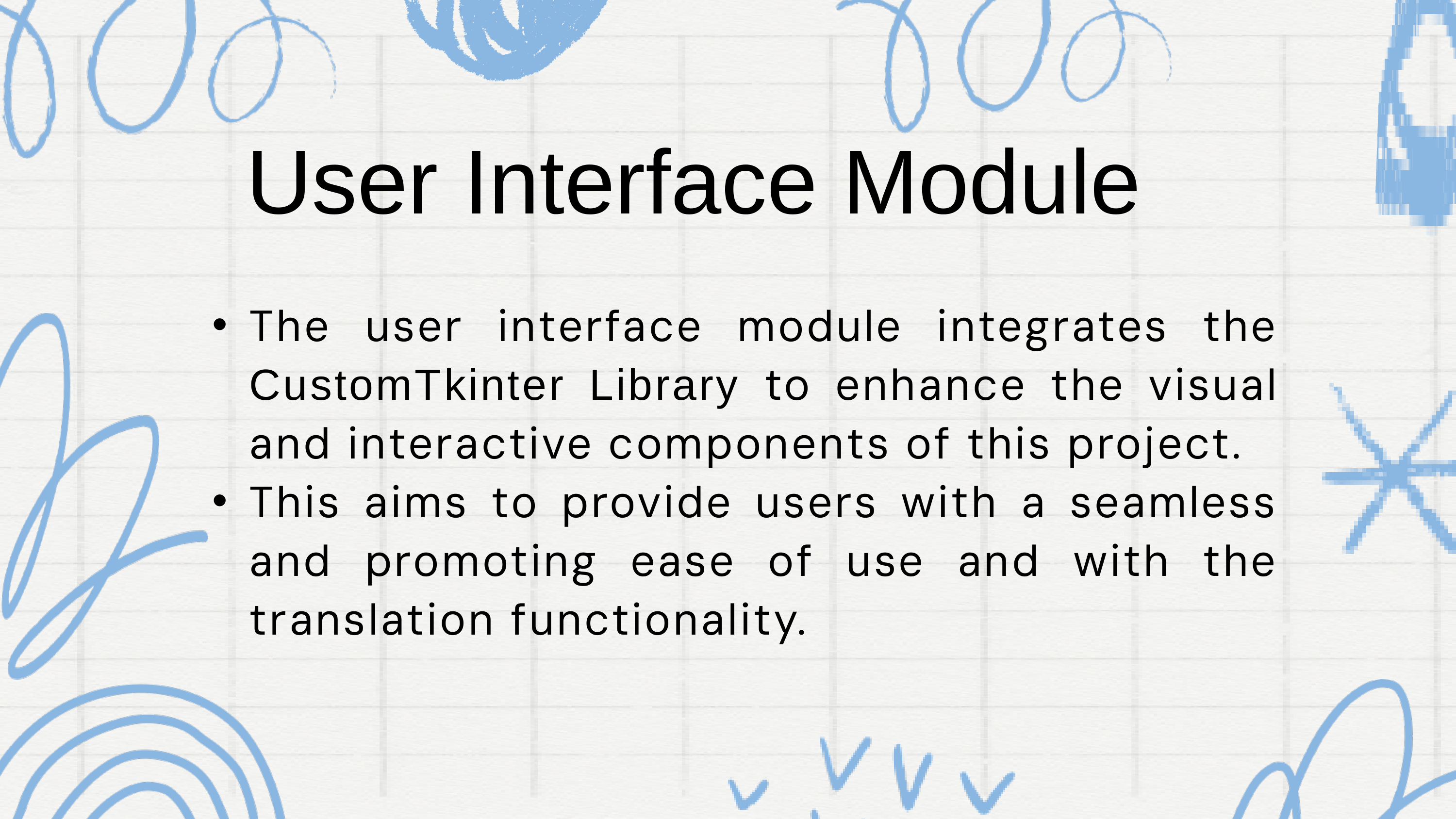

User Interface Module
The user interface module integrates the CustomTkinter Library to enhance the visual and interactive components of this project.
This aims to provide users with a seamless and promoting ease of use and with the translation functionality.